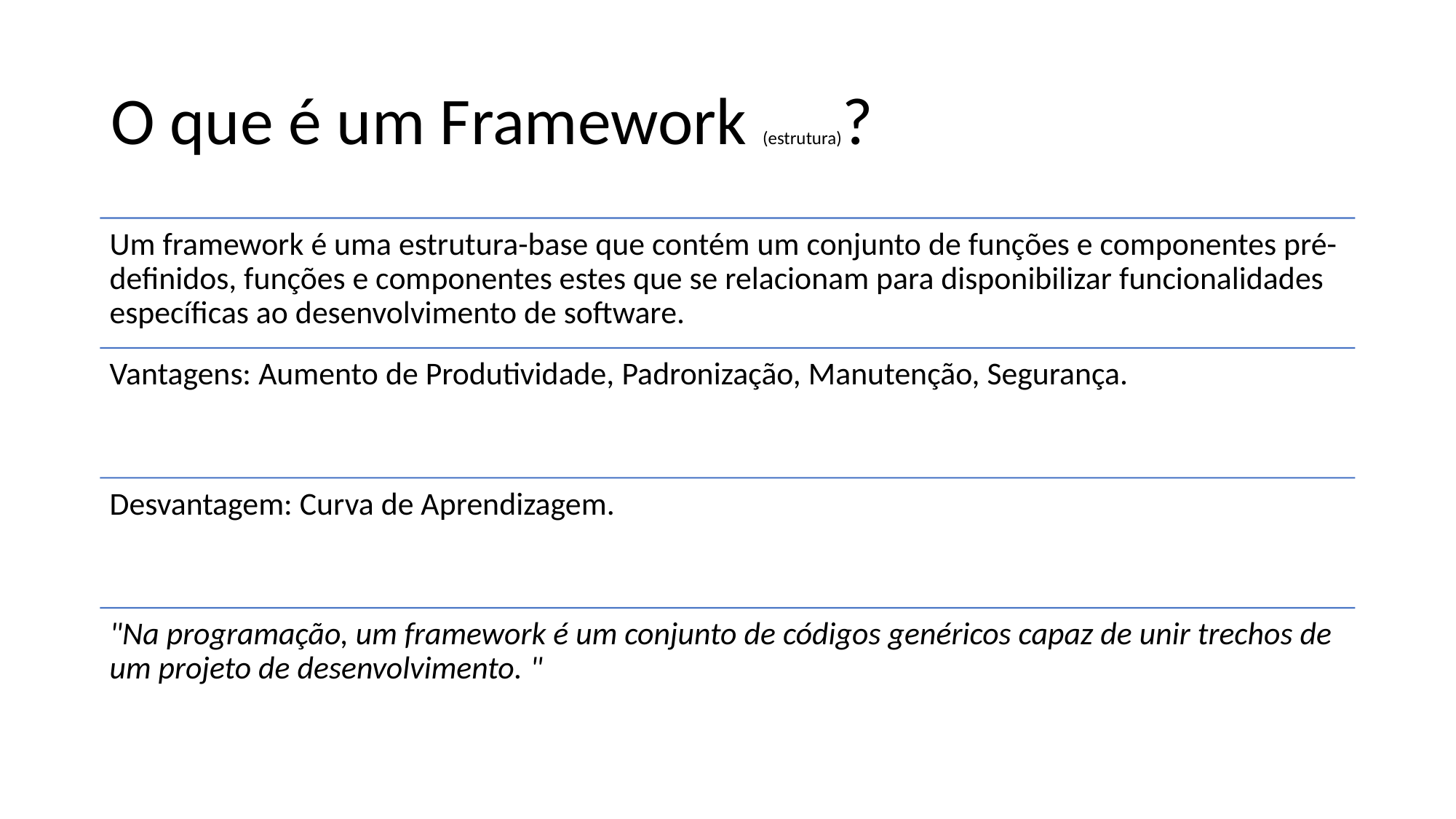

# O que é um Framework (estrutura)?
Um framework é uma estrutura-base que contém um conjunto de funções e componentes pré-definidos, funções e componentes estes que se relacionam para disponibilizar funcionalidades específicas ao desenvolvimento de software.
Vantagens: Aumento de Produtividade, Padronização, Manutenção, Segurança.
Desvantagem: Curva de Aprendizagem.
"Na programação, um framework é um conjunto de códigos genéricos capaz de unir trechos de um projeto de desenvolvimento. "